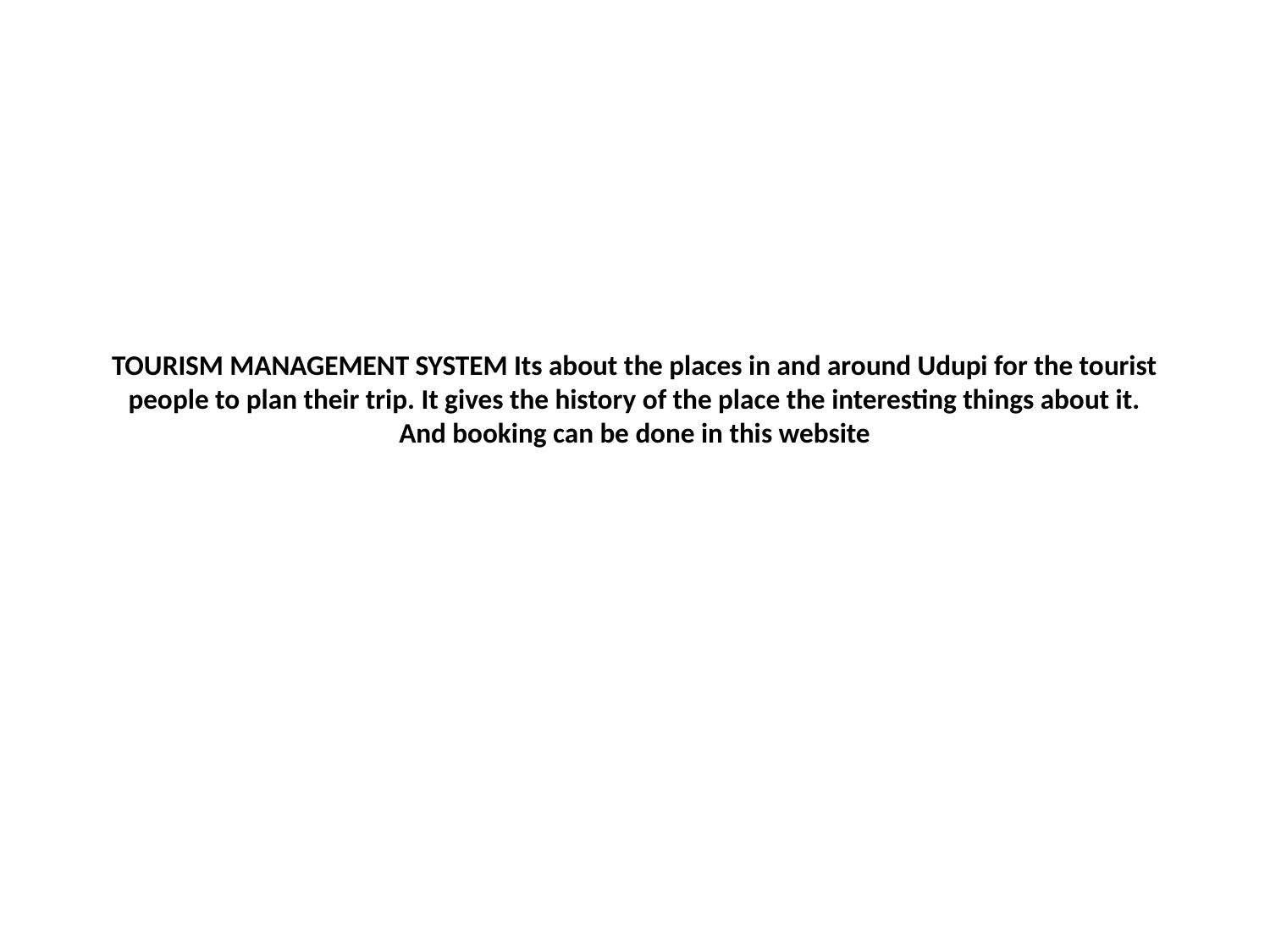

# TOURISM MANAGEMENT SYSTEM Its about the places in and around Udupi for the tourist people to plan their trip. It gives the history of the place the interesting things about it. And booking can be done in this website